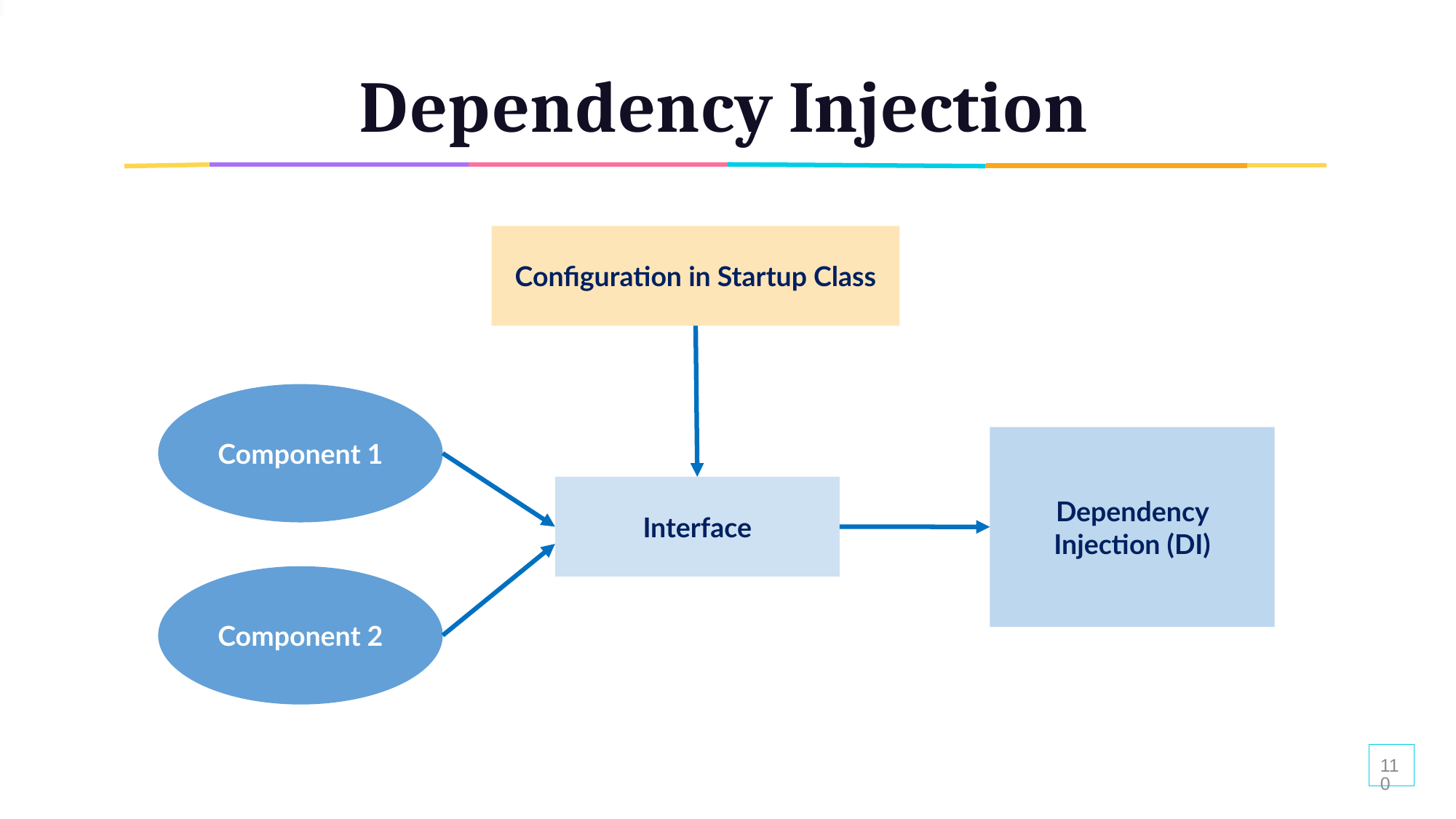

# Dependency Injection
Configuration in Startup Class
Component 1
Dependency Injection (DI)
Interface
Component 2
110